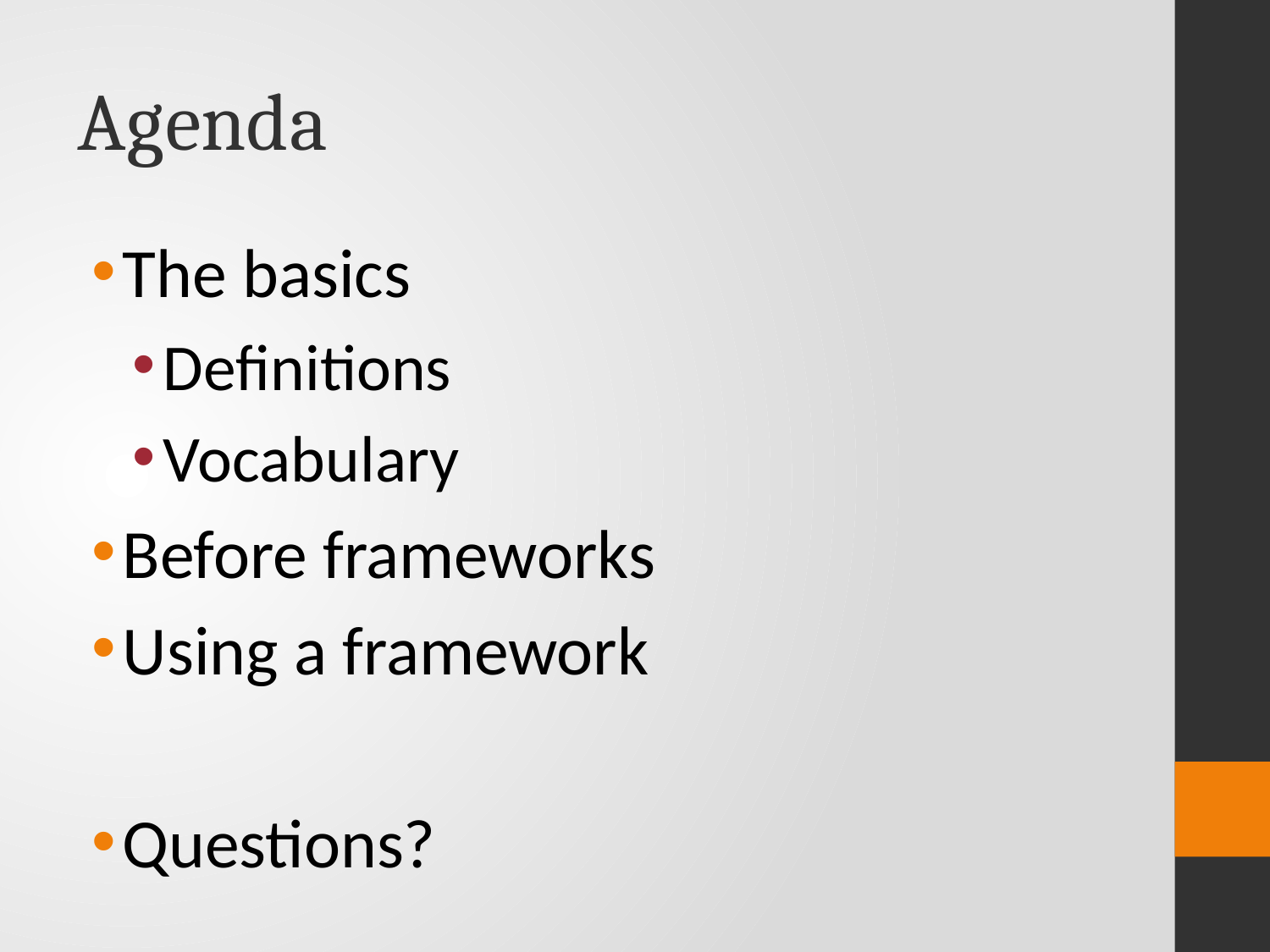

# Agenda
The basics
Definitions
Vocabulary
Before frameworks
Using a framework

Questions?